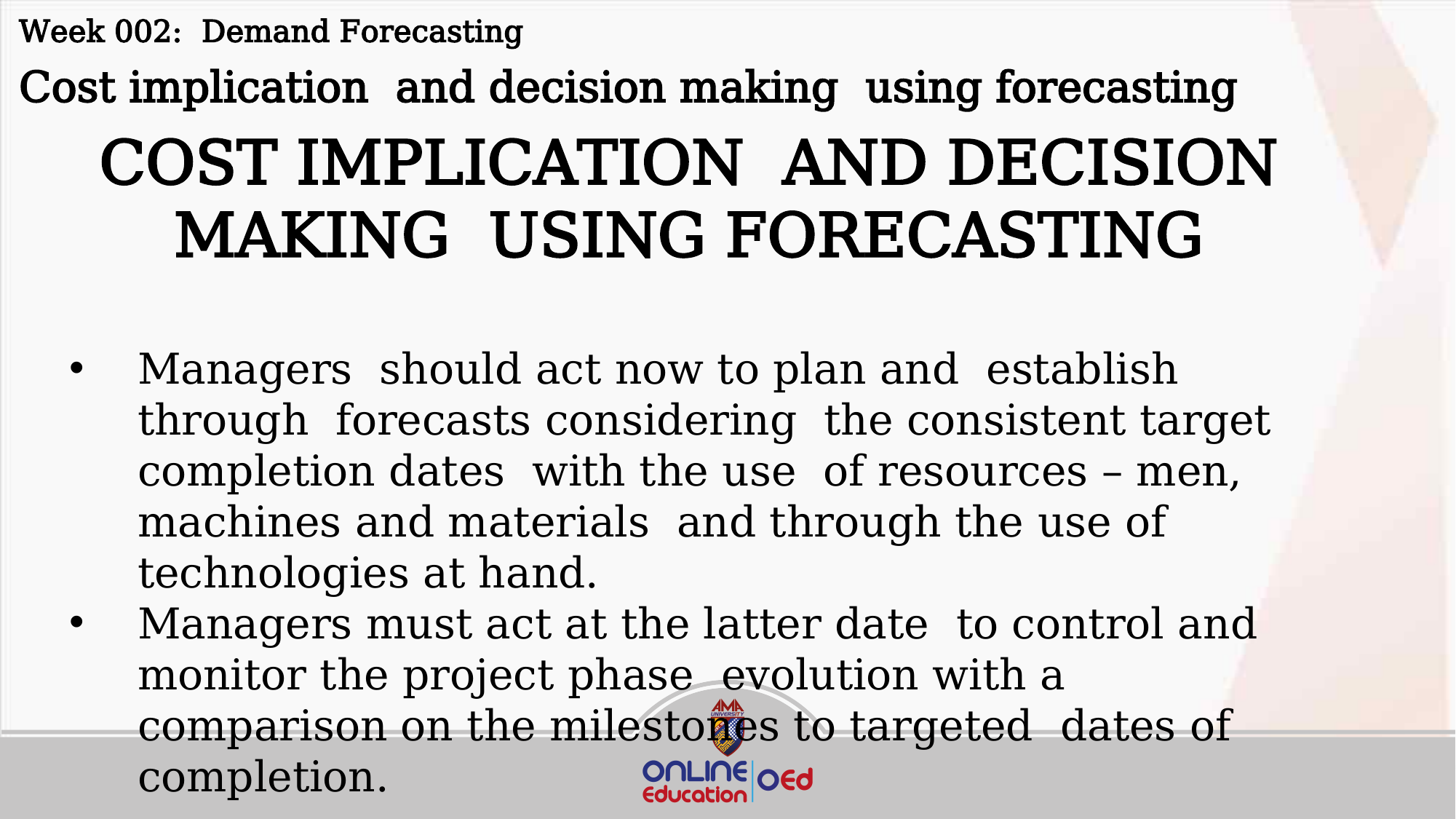

Week 002:  Demand Forecasting
Cost implication  and decision making  using forecasting
COST IMPLICATION  AND DECISION MAKING  USING FORECASTING

Managers  should act now to plan and  establish  through  forecasts considering  the consistent target completion dates  with the use  of resources – men, machines and materials  and through the use of technologies at hand.
Managers must act at the latter date  to control and monitor the project phase  evolution with a comparison on the milestones to targeted  dates of completion.